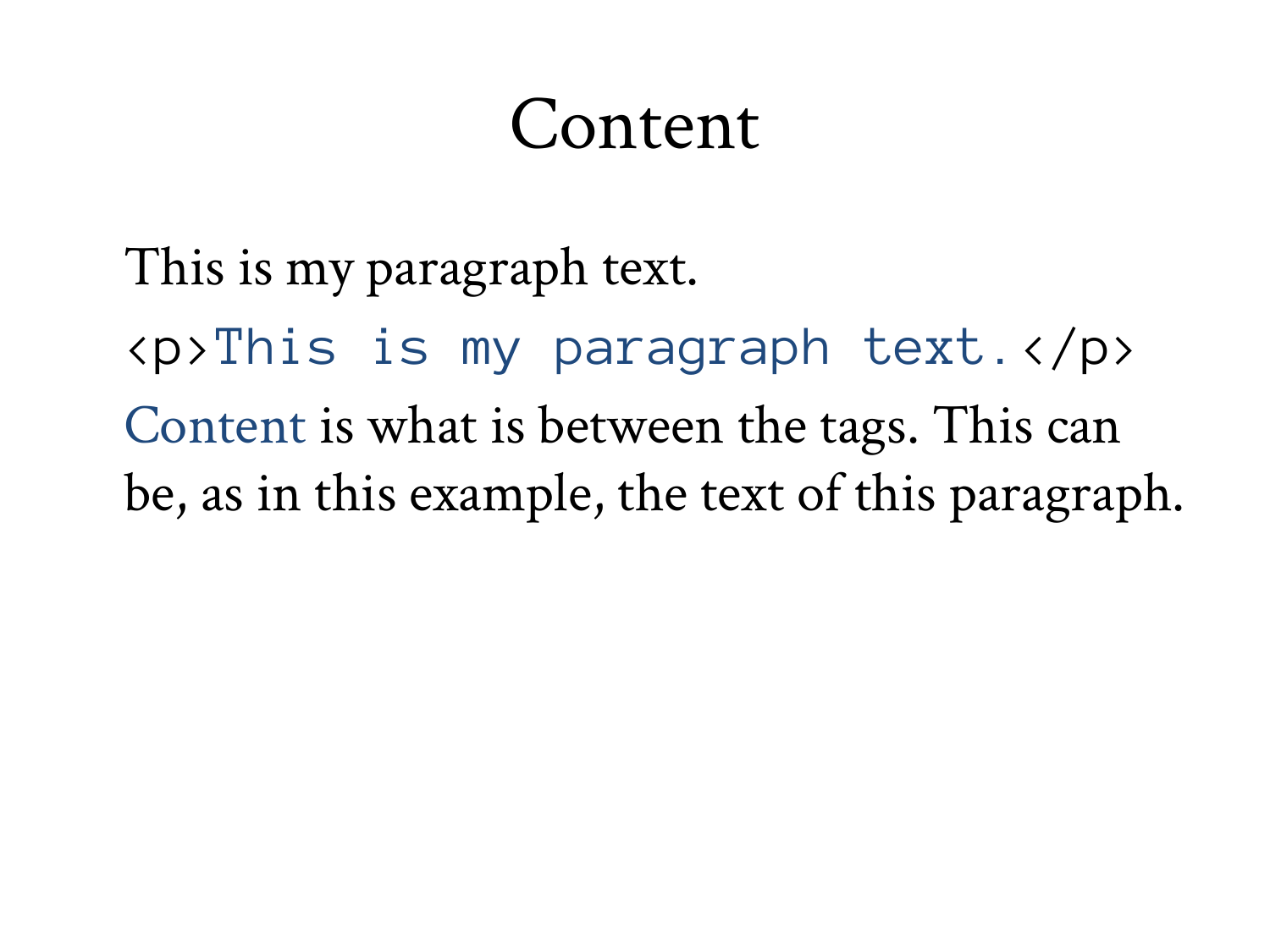

# Content
This is my paragraph text.
<p>This is my paragraph text.</p>
Content is what is between the tags. This can be, as in this example, the text of this paragraph.